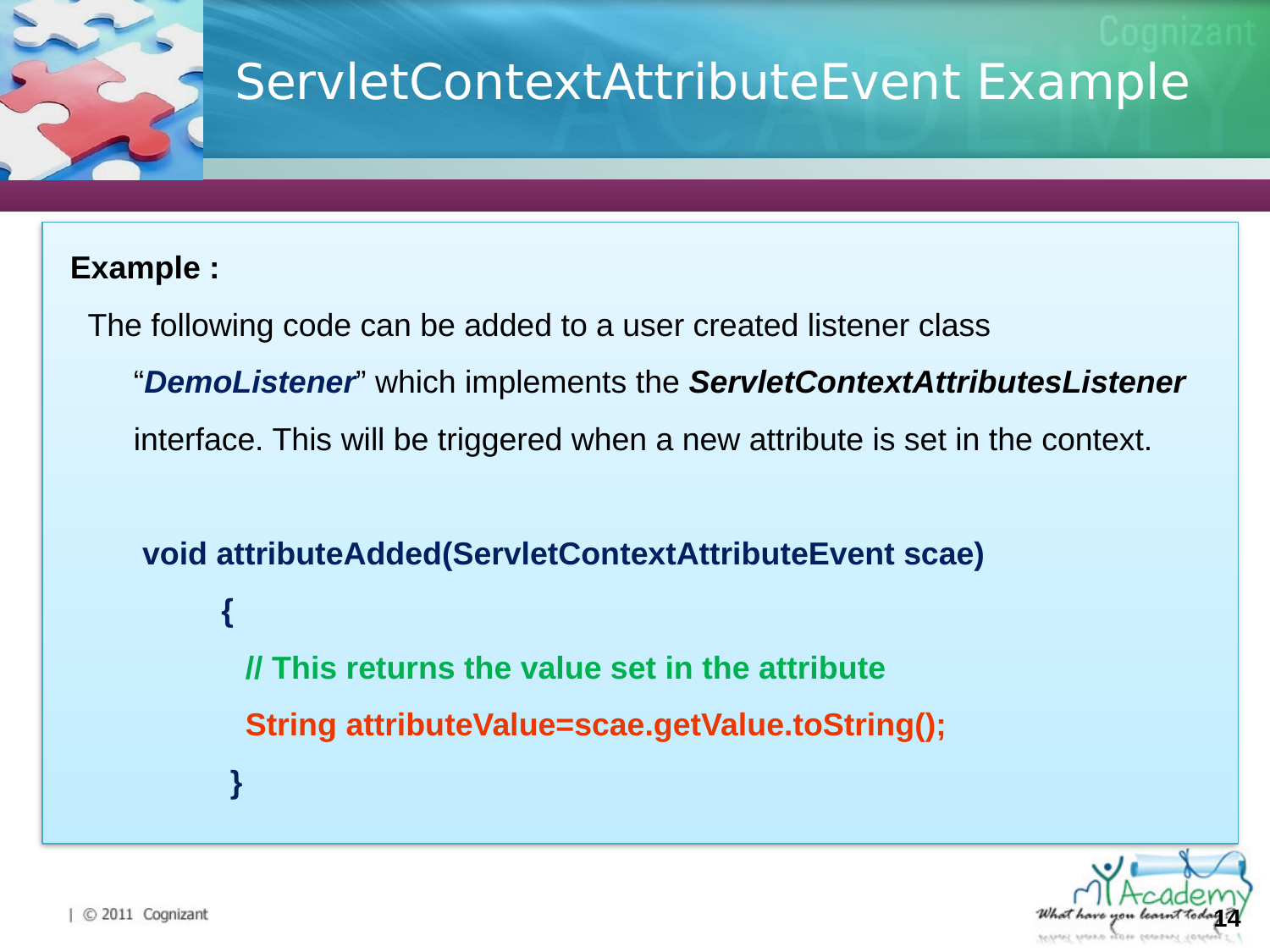

# ServletContextAttributeEvent Example
Example :
The following code can be added to a user created listener class  “DemoListener” which implements the ServletContextAttributesListener  interface. This will be triggered when a new attribute is set in the context.

void attributeAdded(ServletContextAttributeEvent scae)
{
// This returns the value set in the attribute
String attributeValue=scae.getValue.toString();
 }

14